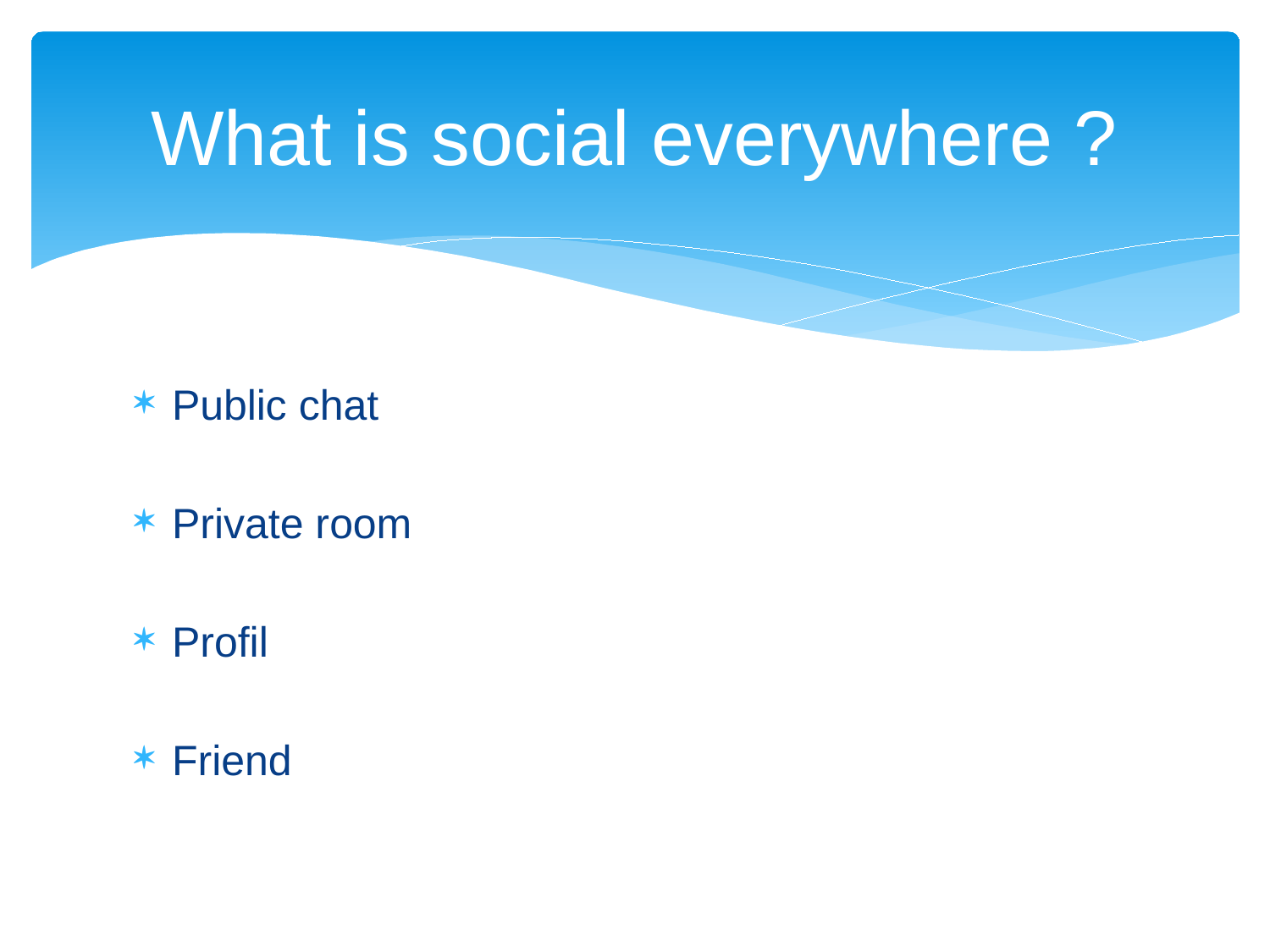

# What is social everywhere ?
Public chat

Private room

Profil

Friend